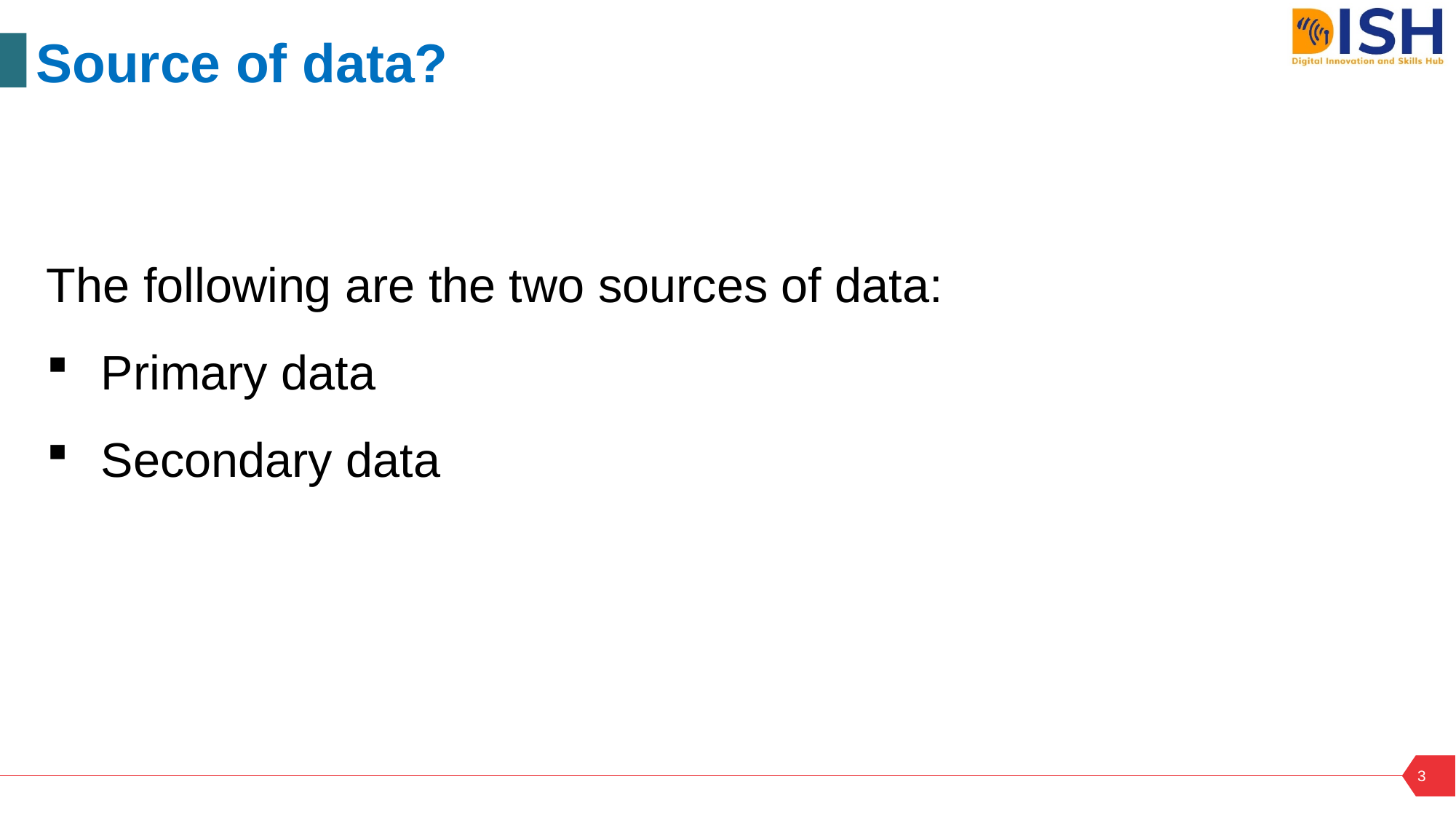

Source of data?
The following are the two sources of data:
Primary data
Secondary data